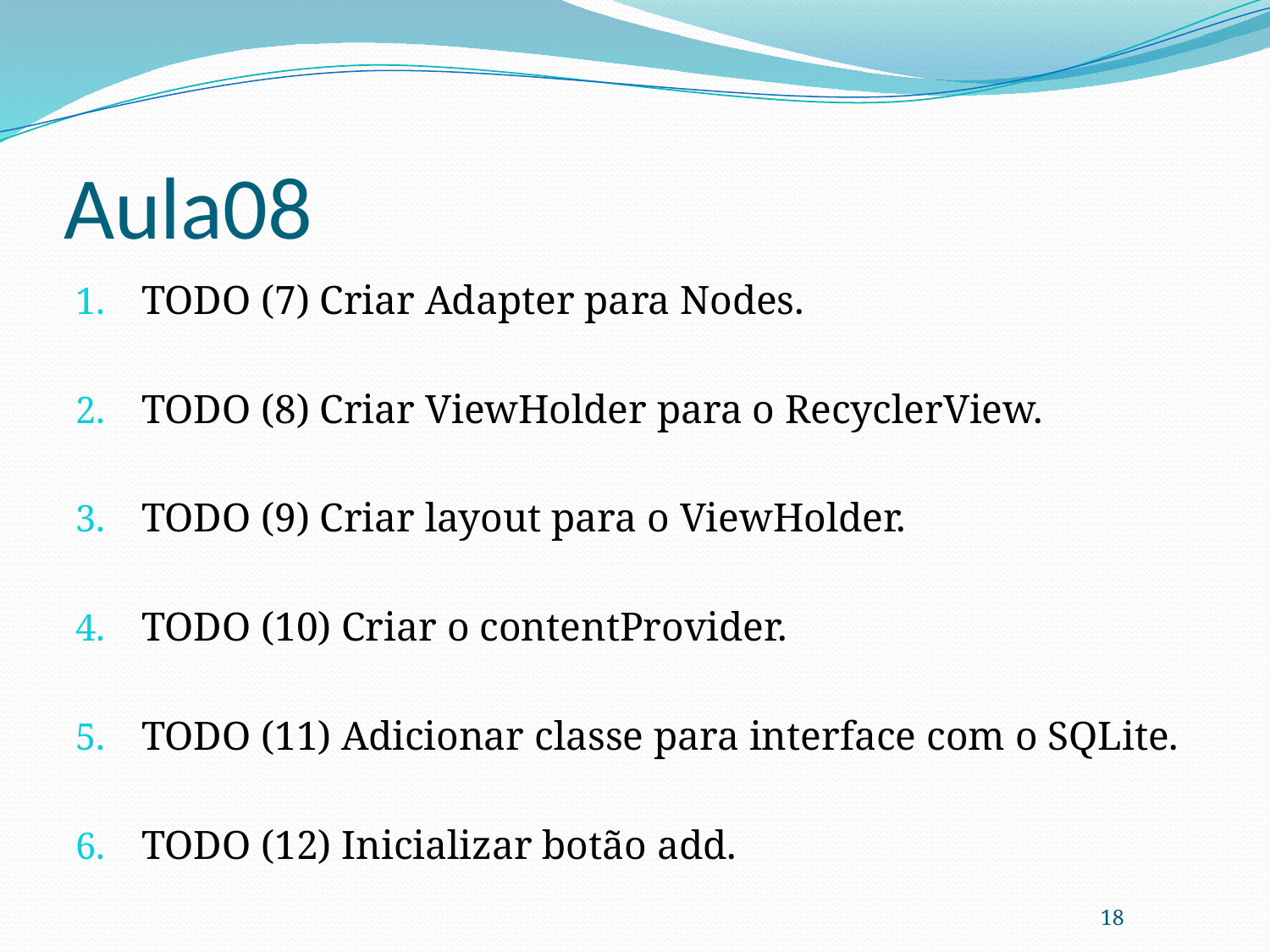

# Aula08
TODO (7) Criar Adapter para Nodes.

TODO (8) Criar ViewHolder para o RecyclerView.

TODO (9) Criar layout para o ViewHolder.

TODO (10) Criar o contentProvider.

TODO (11) Adicionar classe para interface com o SQLite.

TODO (12) Inicializar botão add.

18